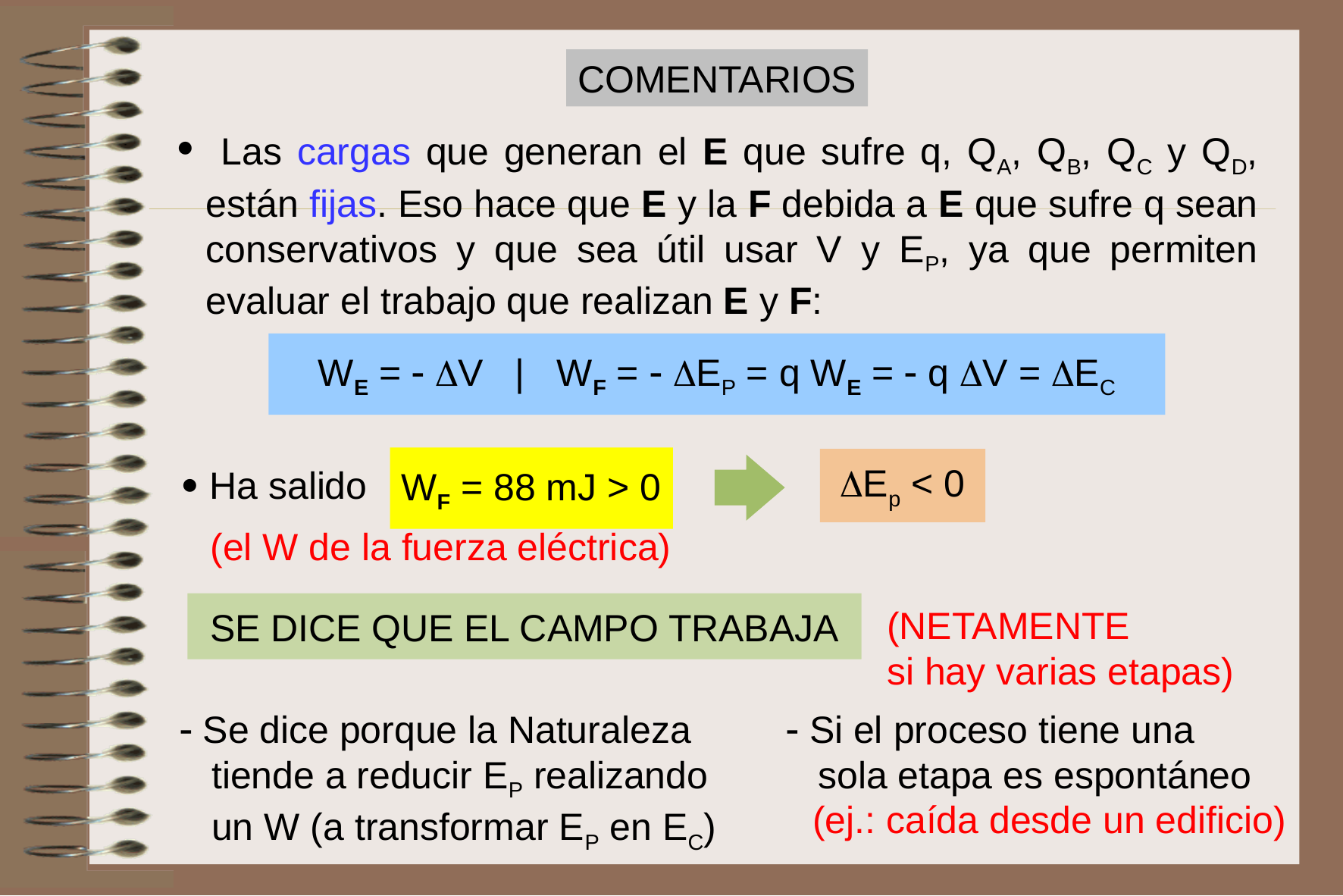

COMENTARIOS
 Las cargas que generan el E que sufre q, QA, QB, QC y QD, están fijas. Eso hace que E y la F debida a E que sufre q sean conservativos y que sea útil usar V y EP, ya que permiten evaluar el trabajo que realizan E y F:
WE = − ΔV   |   WF = − ΔEP = q WE = − q ΔV = ΔEC
WF = 88 mJ > 0
• Ha salido
ΔEp < 0

(el W de la fuerza eléctrica)
(NETAMENTE        si hay varias etapas)
SE DICE QUE EL CAMPO TRABAJA
− Si el proceso tiene una
   sola etapa es espontáneo
− Se dice porque la Naturaleza
   tiende a reducir EP realizando
   un W (a transformar EP en EC)
  (ej.: caída desde un edificio)